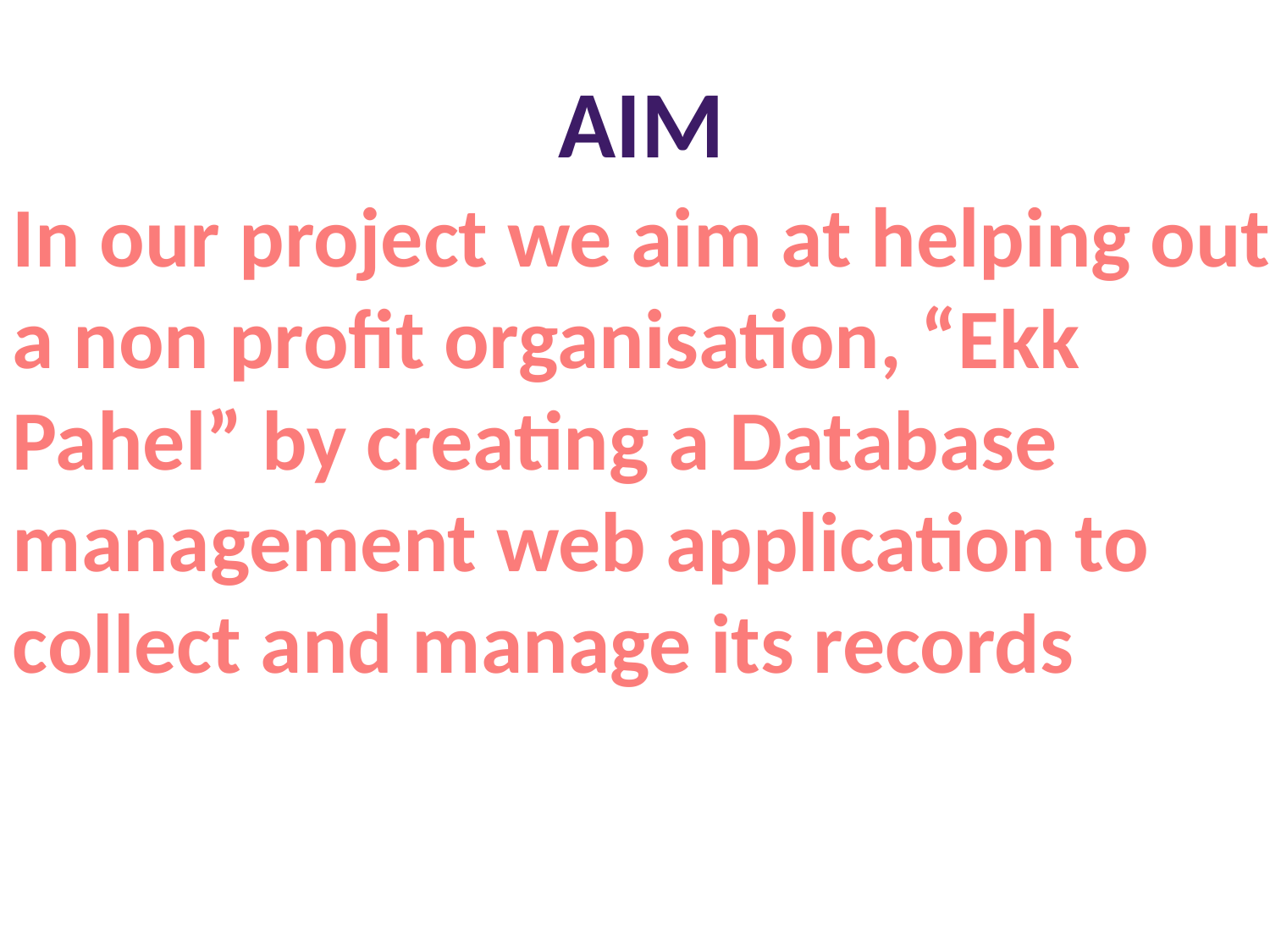

Aim
In our project we aim at helping out a non profit organisation, “Ekk Pahel” by creating a Database management web application to collect and manage its records